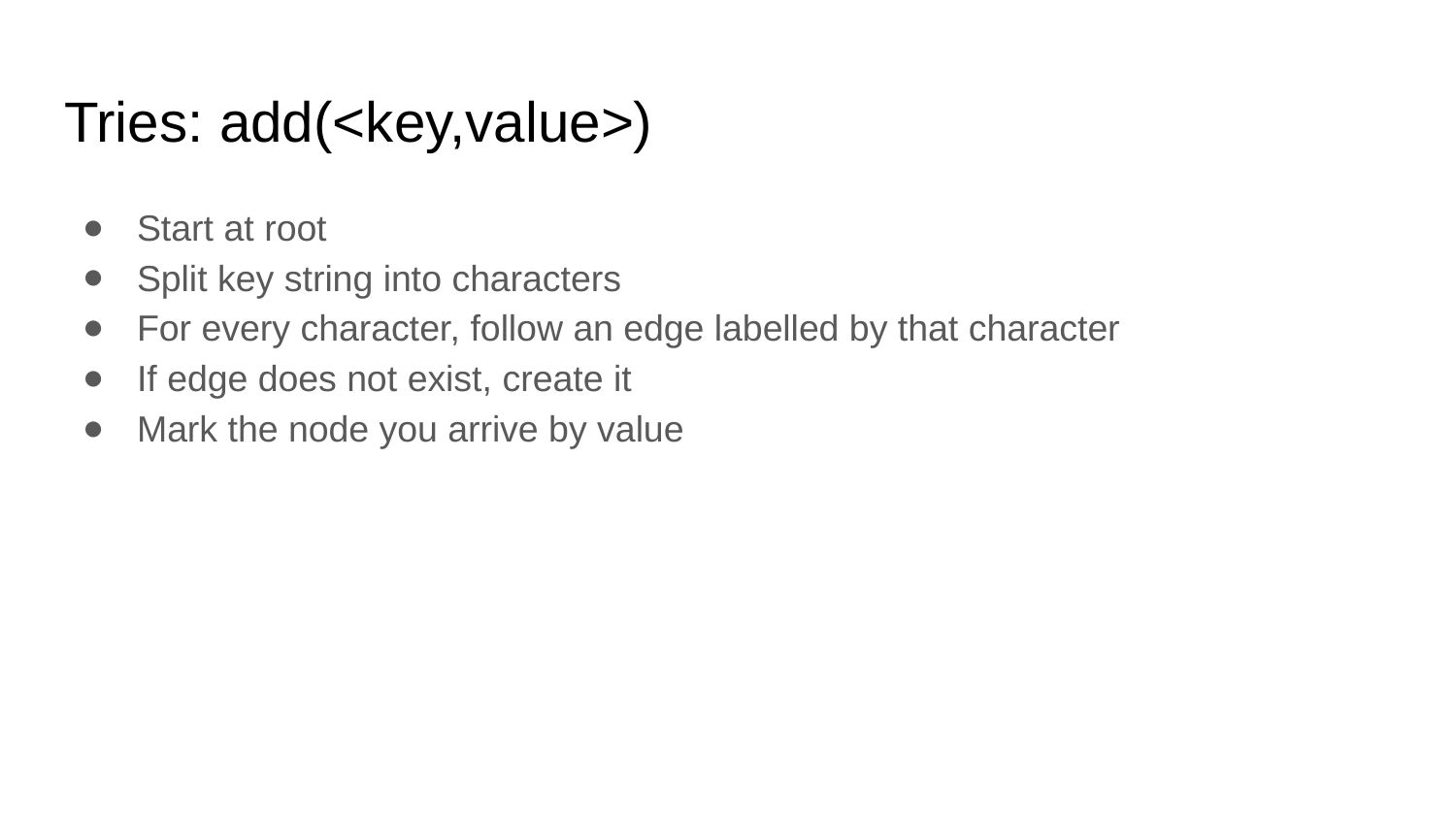

# Tries: add(<key,value>)
Start at root
Split key string into characters
For every character, follow an edge labelled by that character
If edge does not exist, create it
Mark the node you arrive by value